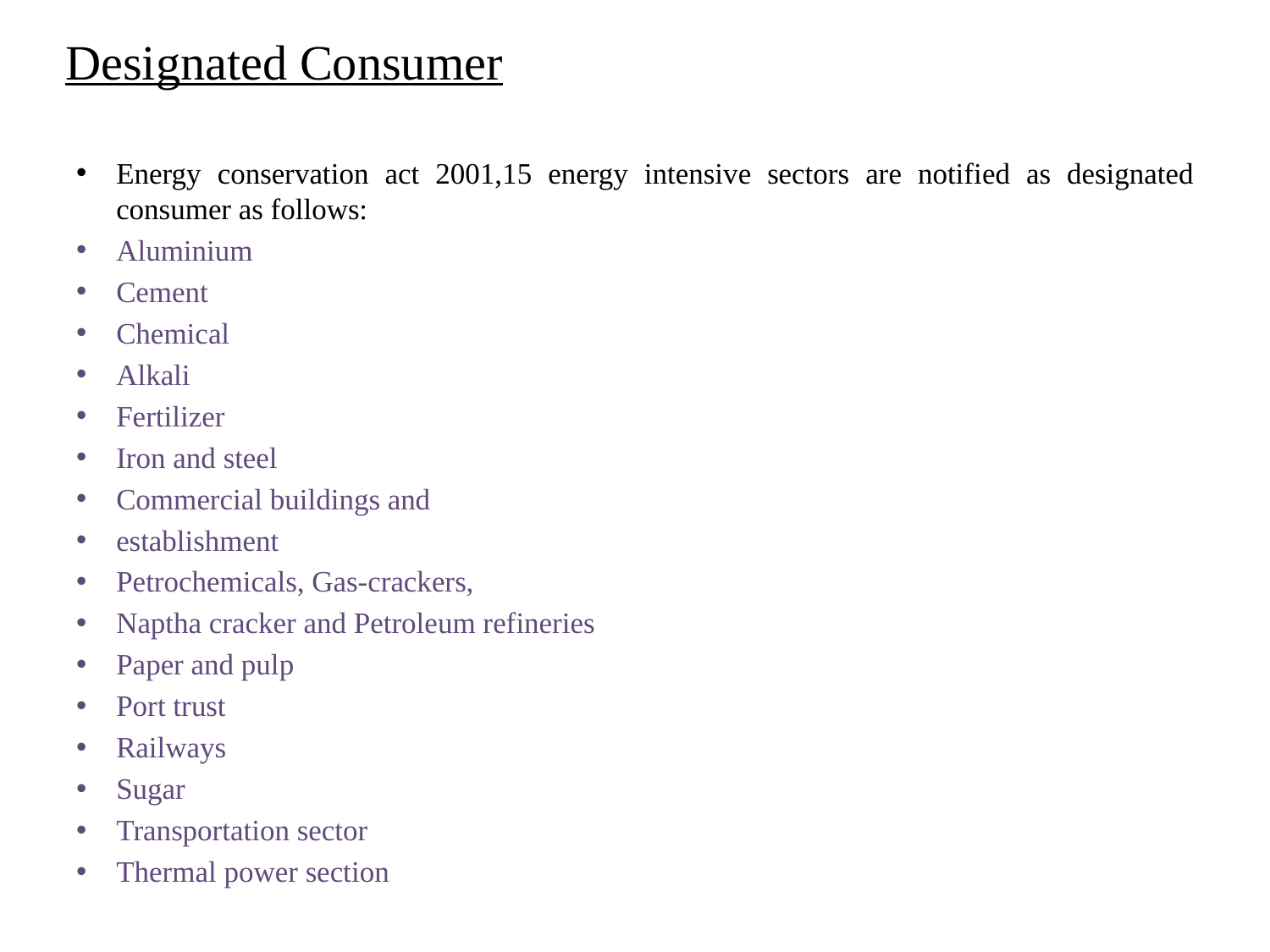

# Designated Consumer
Energy conservation act 2001,15 energy intensive sectors are notified as designated consumer as follows:
Aluminium
Cement
Chemical
Alkali
Fertilizer
Iron and steel
Commercial buildings and
establishment
Petrochemicals, Gas-crackers,
Naptha cracker and Petroleum refineries
Paper and pulp
Port trust
Railways
Sugar
Transportation sector
Thermal power section